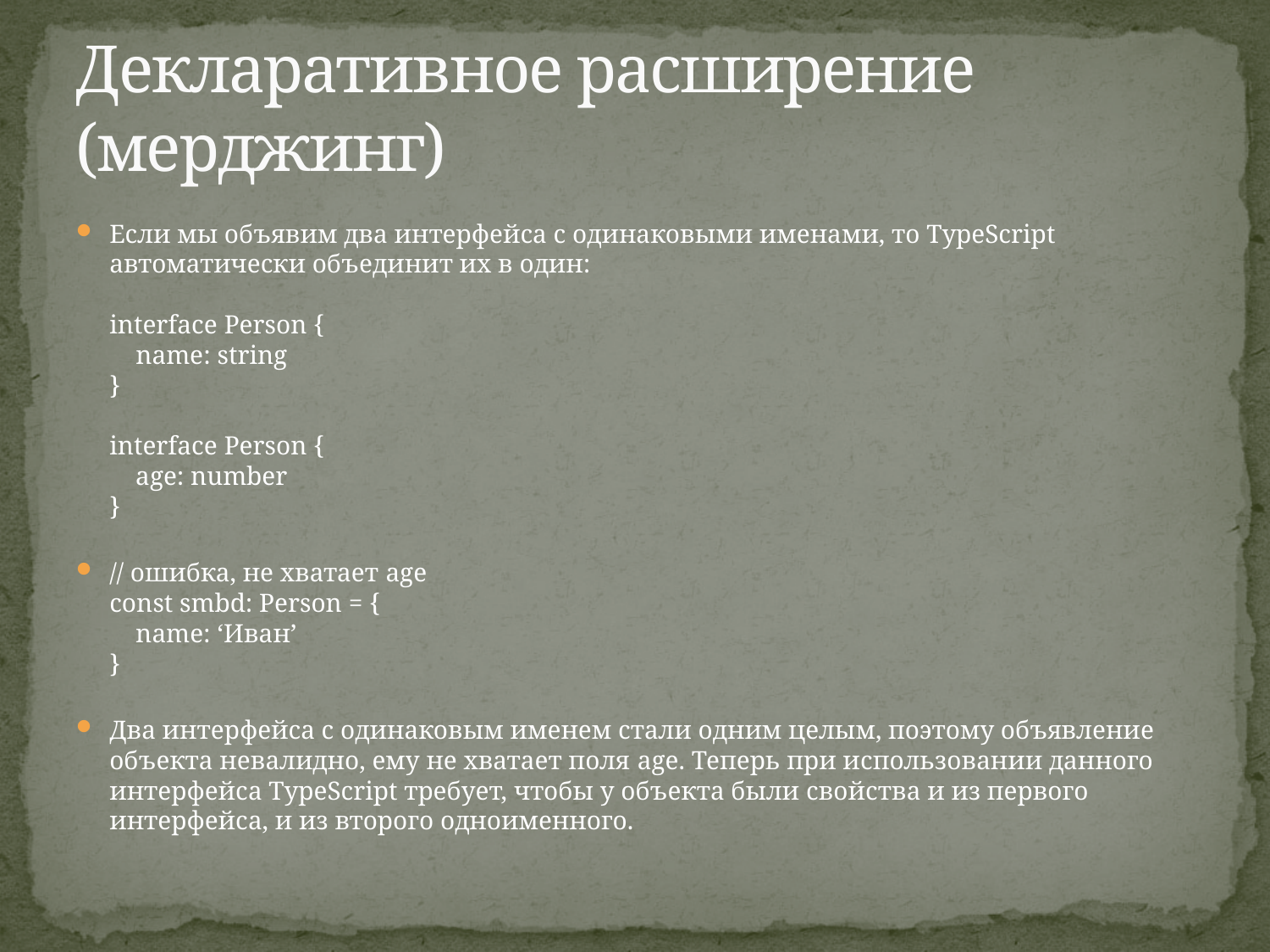

# Декларативное расширение (мерджинг)
Если мы объявим два интерфейса с одинаковыми именами, то TypeScript автоматически объединит их в один:
interface Person {
    name: string
}
interface Person {
    age: number
}
// ошибка, не хватает age
const smbd: Person = {
    name: ‘Иван’
}
Два интерфейса с одинаковым именем стали одним целым, поэтому объявление объекта невалидно, ему не хватает поля age. Теперь при использовании данного интерфейса TypeScript требует, чтобы у объекта были свойства и из первого интерфейса, и из второго одноименного.